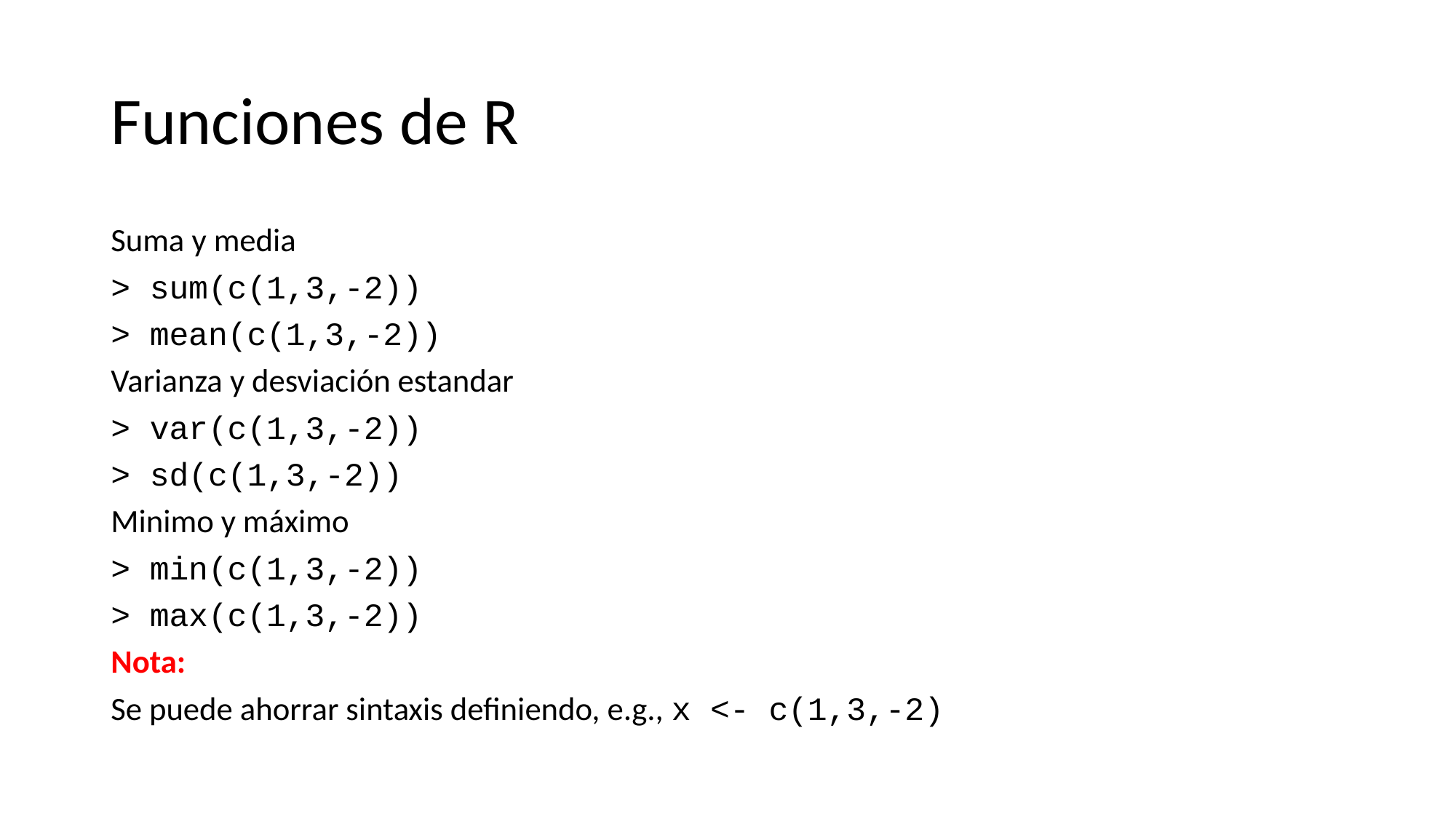

# Funciones de R
Suma y media
> sum(c(1,3,-2))
> mean(c(1,3,-2))
Varianza y desviación estandar
> var(c(1,3,-2))
> sd(c(1,3,-2))
Minimo y máximo
> min(c(1,3,-2))
> max(c(1,3,-2))
Nota:
Se puede ahorrar sintaxis definiendo, e.g., x <- c(1,3,-2)